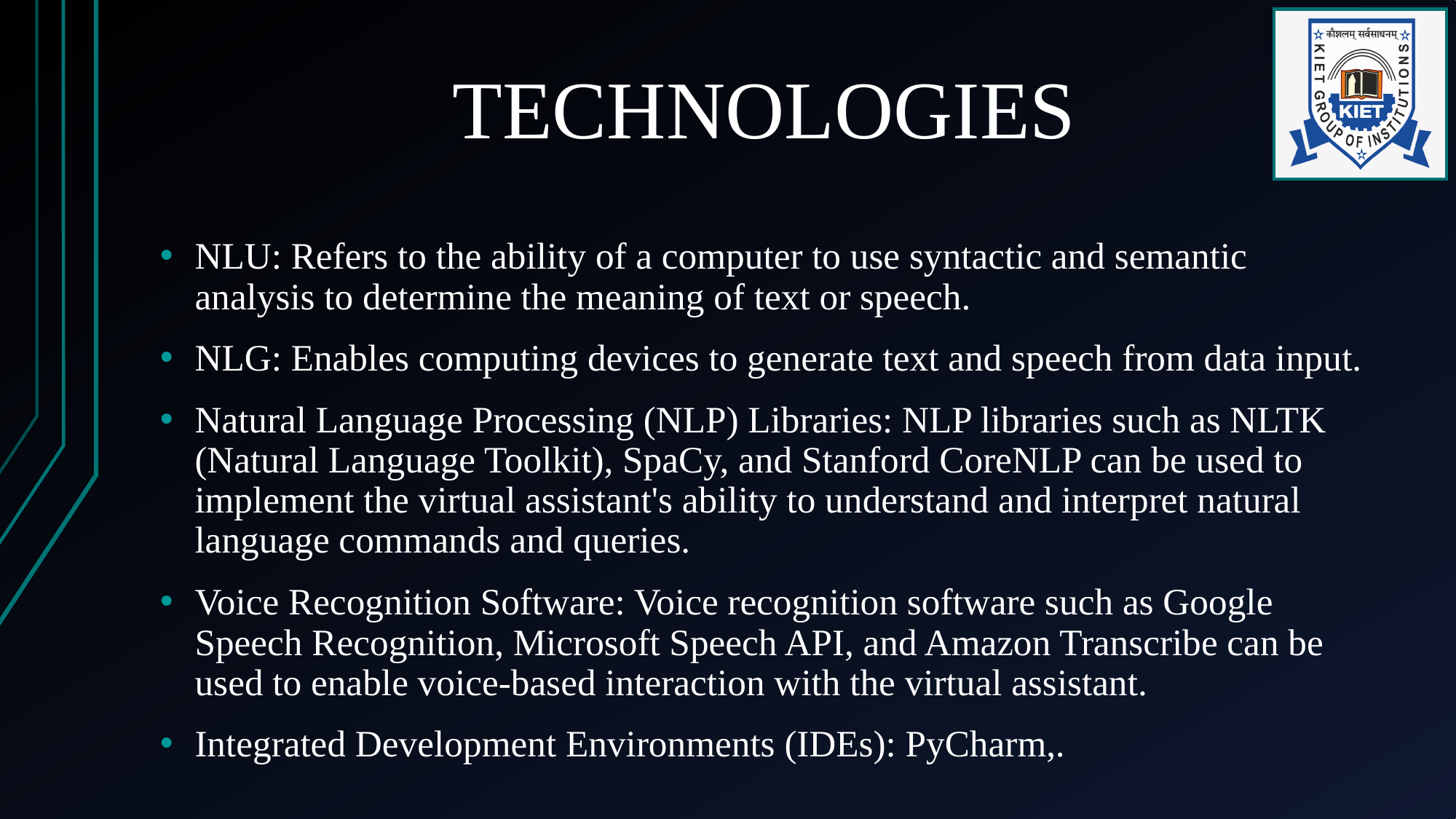

# TECHNOLOGIES

NLU: Refers to the ability of a computer to use syntactic and semantic analysis to determine the meaning of text or speech.
NLG: Enables computing devices to generate text and speech from data input.
Natural Language Processing (NLP) Libraries: NLP libraries such as NLTK (Natural Language Toolkit), SpaCy, and Stanford CoreNLP can be used to implement the virtual assistant's ability to understand and interpret natural language commands and queries.
Voice Recognition Software: Voice recognition software such as Google Speech Recognition, Microsoft Speech API, and Amazon Transcribe can be used to enable voice-based interaction with the virtual assistant.
Integrated Development Environments (IDEs): PyCharm,.